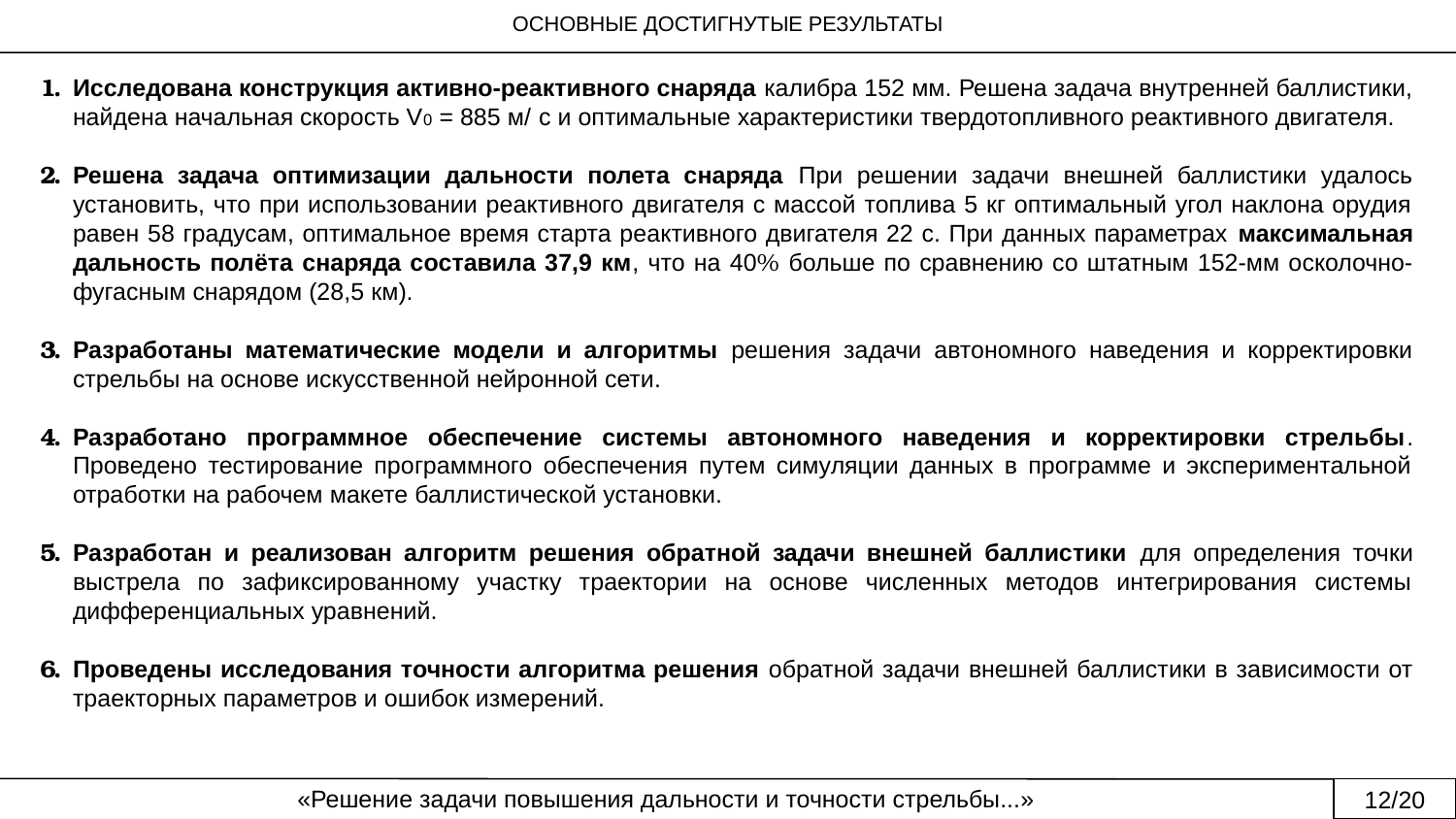

ОСНОВНЫЕ ДОСТИГНУТЫЕ РЕЗУЛЬТАТЫ

Исследована конструкция активно-реактивного снаряда калибра 152 мм. Решена задача внутренней баллистики, найдена начальная скорость V0 = 885 м/с и оптимальные характеристики твердотопливного реактивного двигателя.

Решена задача оптимизации дальности полета снаряда При решении задачи внешней баллистики удалось установить, что при использовании реактивного двигателя с массой топлива 5 кг оптимальный угол наклона орудия равен 58 градусам, оптимальное время старта реактивного двигателя 22 с. При данных параметрах максимальная дальность полёта снаряда составила 37,9 км, что на 40% больше по сравнению со штатным 152-мм осколочно-фугасным снарядом (28,5 км).

Разработаны математические модели и алгоритмы решения задачи автономного наведения и корректировки стрельбы на основе искусственной нейронной сети.

Разработано программное обеспечение системы автономного наведения и корректировки стрельбы. Проведено тестирование программного обеспечения путем симуляции данных в программе и экспериментальной отработки на рабочем макете баллистической установки.

Разработан и реализован алгоритм решения обратной задачи внешней баллистики для определения точки выстрела по зафиксированному участку траектории на основе численных методов интегрирования системы дифференциальных уравнений.

Проведены исследования точности алгоритма решения обратной задачи внешней баллистики в зависимости от траекторных параметров и ошибок измерений.

«Решение задачи повышения дальности и точности стрельбы...»

12/20